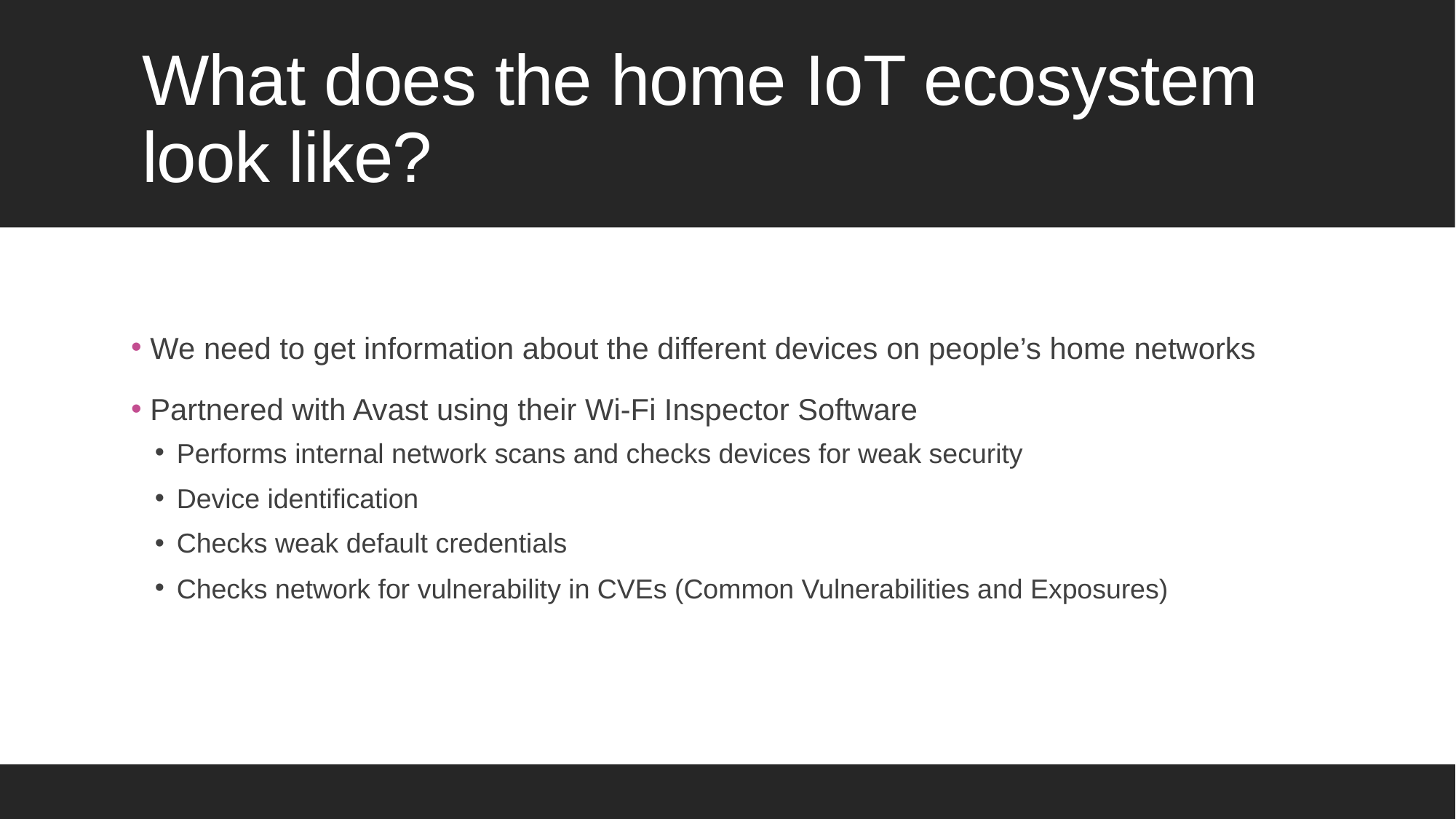

# What does the home IoT ecosystem look like?
 We need to get information about the different devices on people’s home networks
 Partnered with Avast using their Wi-Fi Inspector Software
Performs internal network scans and checks devices for weak security
Device identification
Checks weak default credentials
Checks network for vulnerability in CVEs (Common Vulnerabilities and Exposures)

4